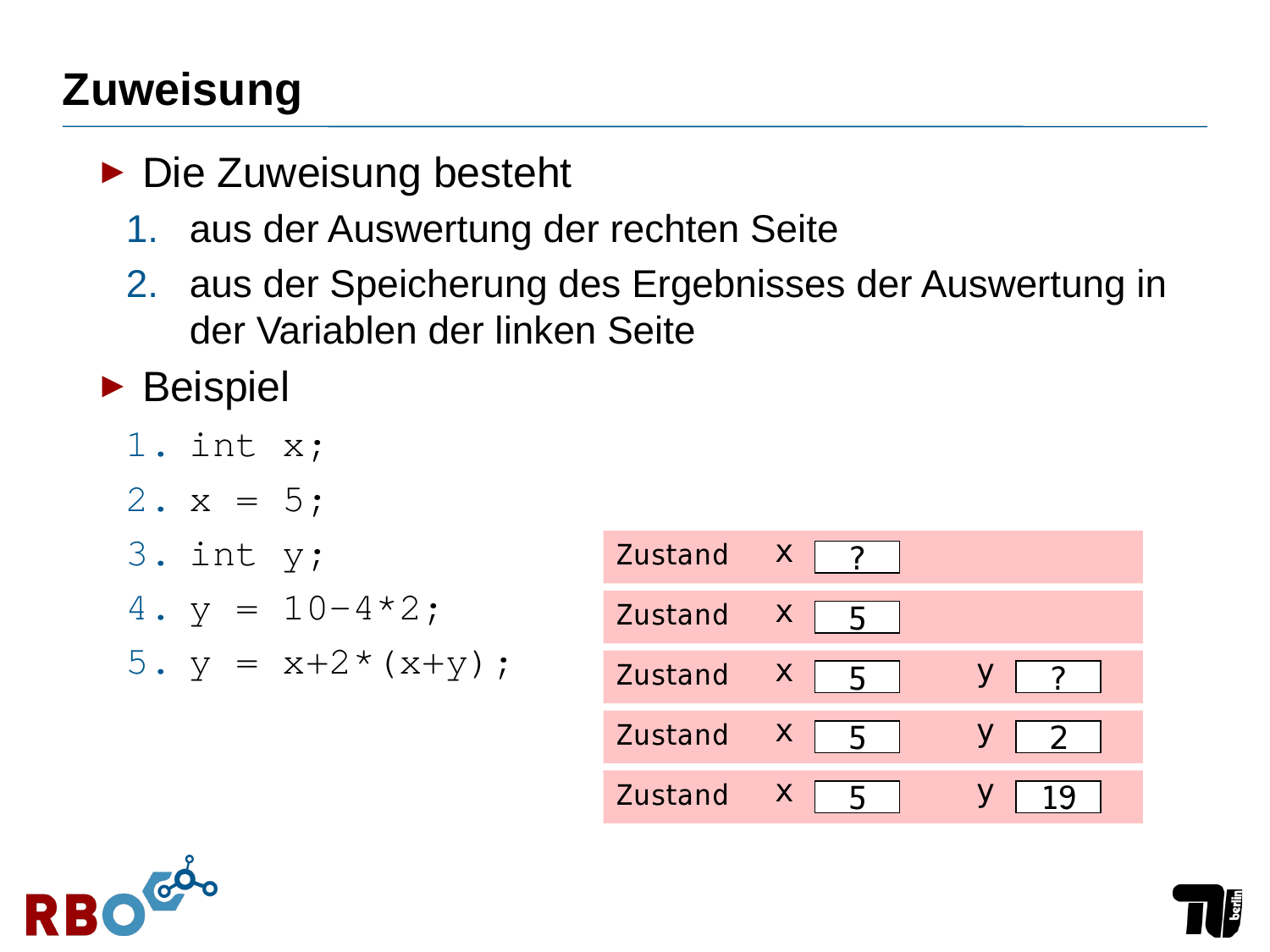

# Zuweisung
Die Zuweisung besteht
aus der Auswertung der rechten Seite
aus der Speicherung des Ergebnisses der Auswertung in der Variablen der linken Seite
Beispiel
int x;
x = 5;
int y;
y = 10–4*2;
y = x+2*(x+y);
x

Zustand
?
x

Zustand
5
x
y

Zustand
5
?
x
y

Zustand
5
2
x
y

Zustand
5
19